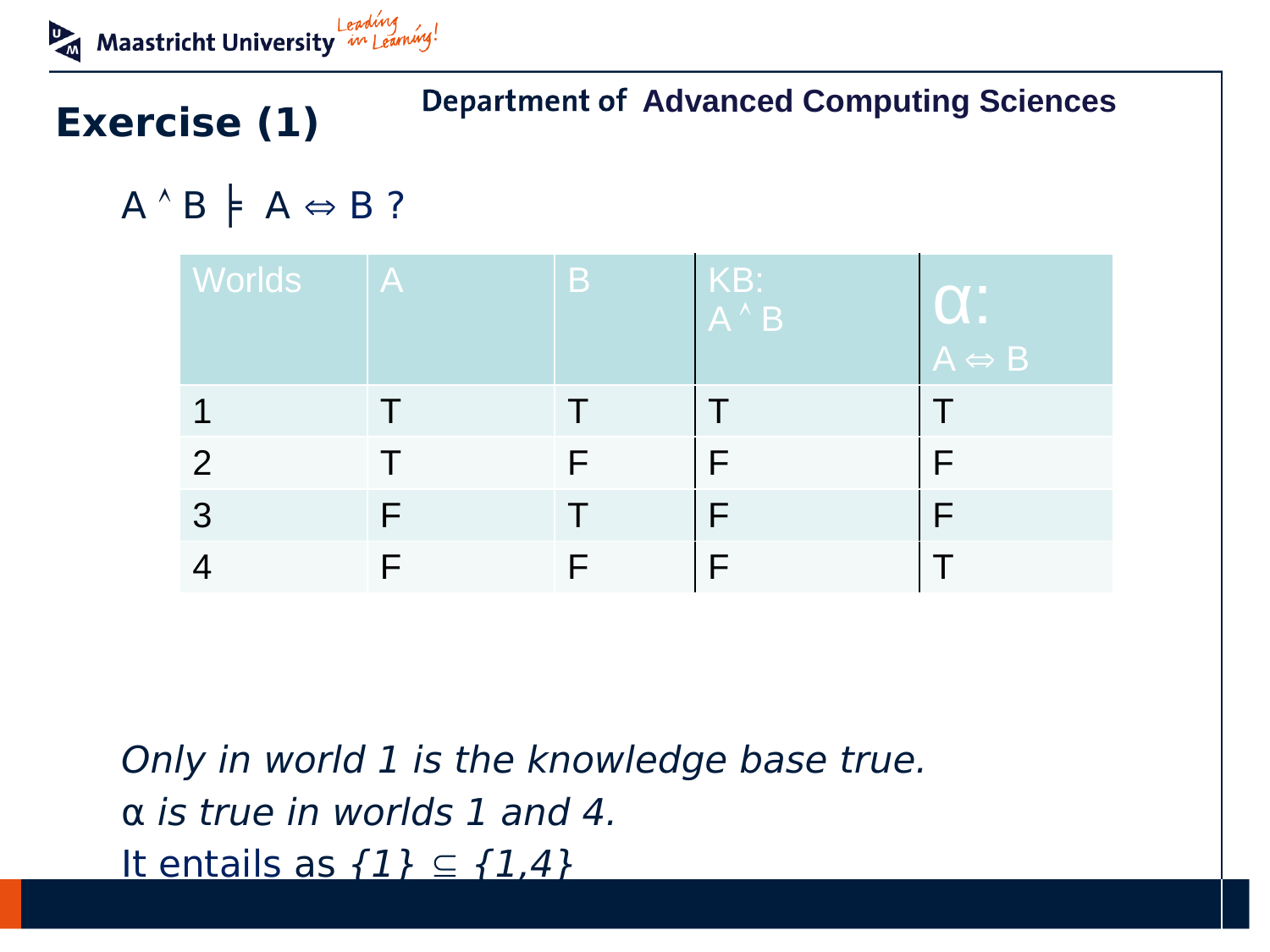

# Exercise (1)
A ∧ B ╞  A ⇔ B ?

Only in world 1 is the knowledge base true.
α is true in worlds 1 and 4.
It entails as {1} ⊆ {1,4}

| Worlds | A | B | KB: A ∧ B | α: A ⇔ B |
| --- | --- | --- | --- | --- |
| 1 | T | T | T | T |
| 2 | T | F | F | F |
| 3 | F | T | F | F |
| 4 | F | F | F | T |